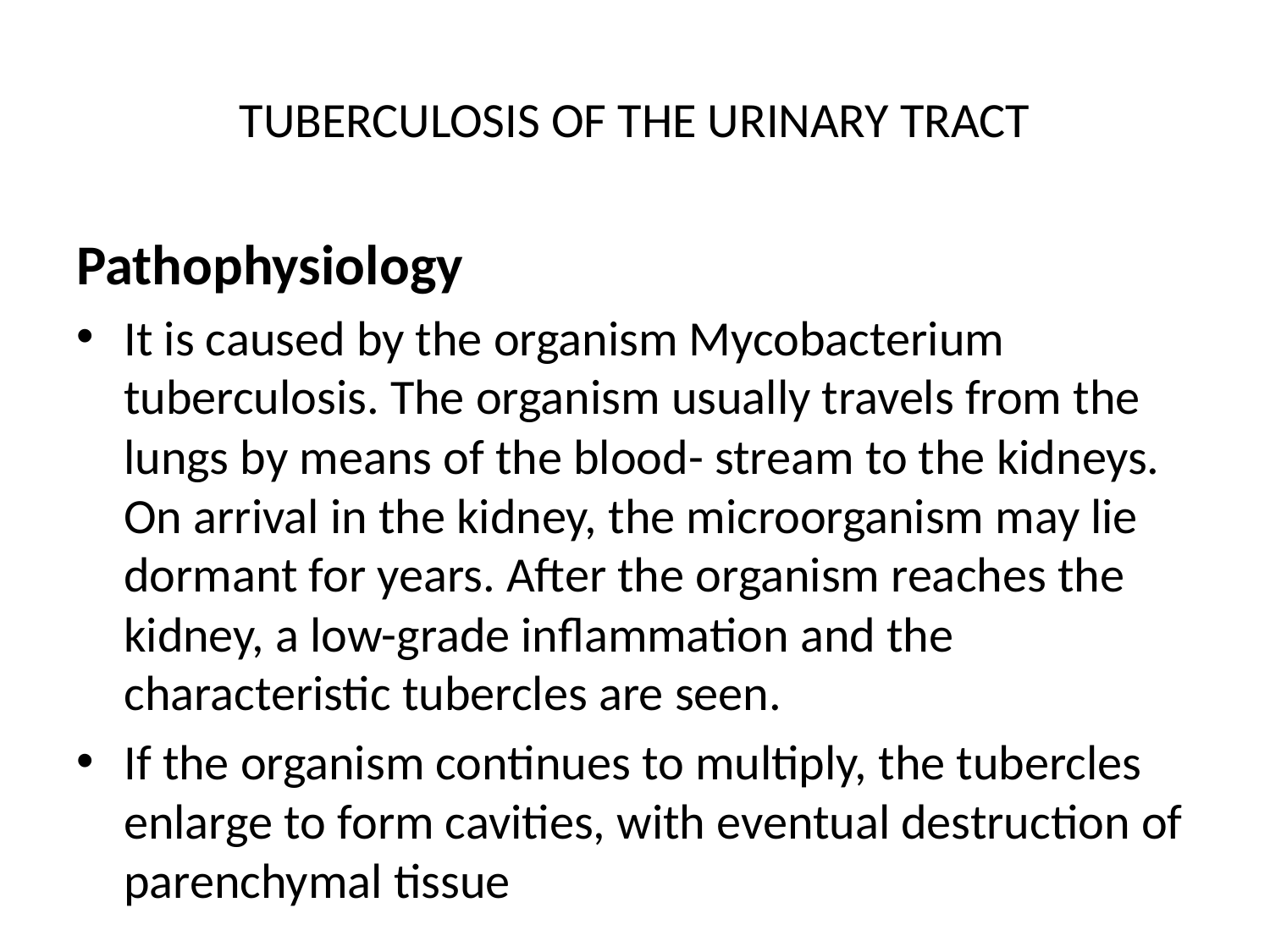

# TUBERCULOSIS OF THE URINARY TRACT
Pathophysiology
It is caused by the organism Mycobacterium tuberculosis. The organism usually travels from the lungs by means of the blood- stream to the kidneys. On arrival in the kidney, the microorganism may lie dormant for years. After the organism reaches the kidney, a low-grade inﬂammation and the characteristic tubercles are seen.
If the organism continues to multiply, the tubercles enlarge to form cavities, with eventual destruction of parenchymal tissue